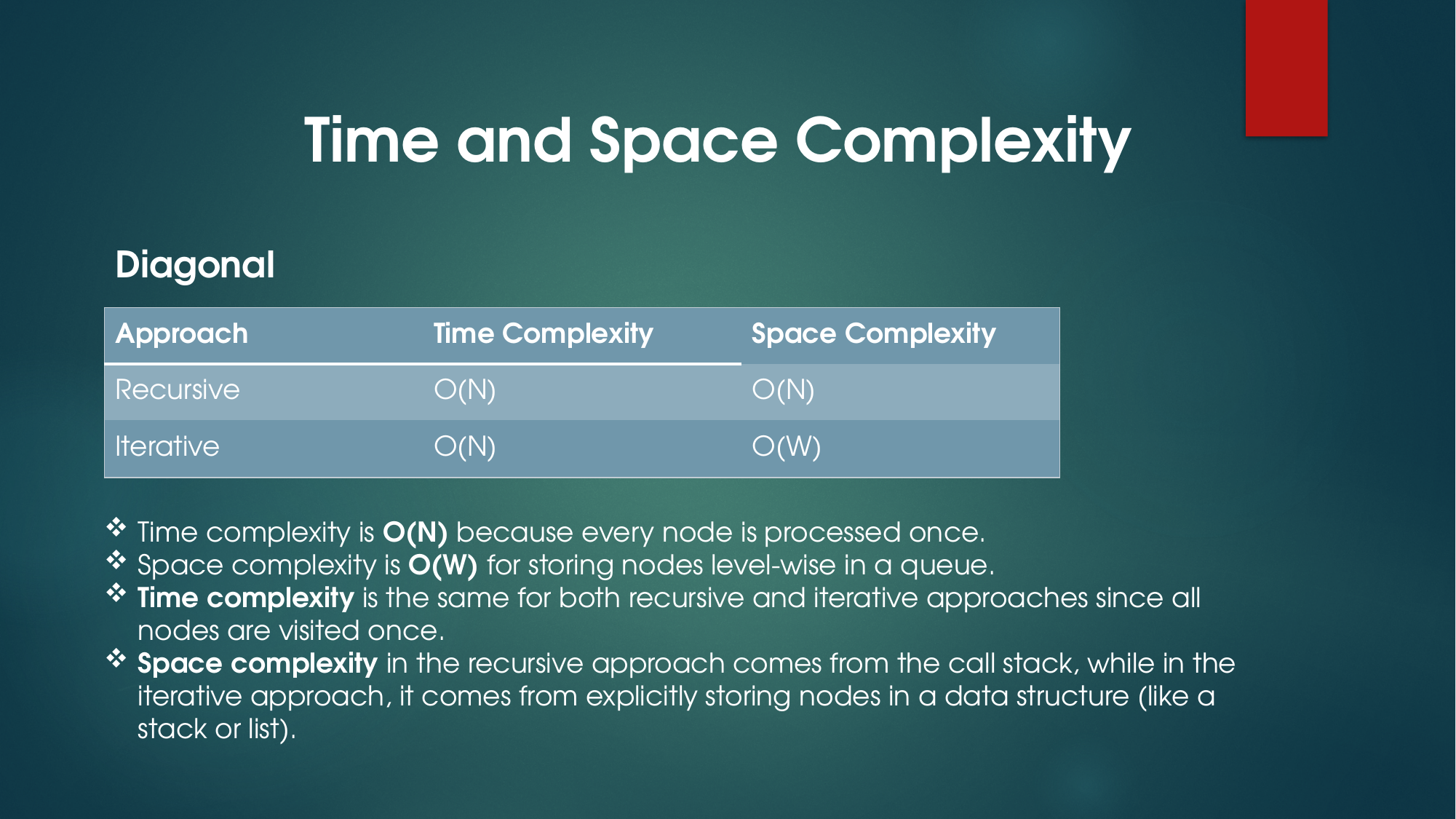

Time and Space Complexity
Diagonal
| Approach | Time Complexity | Space Complexity |
| --- | --- | --- |
| Recursive | O(N) | O(N) |
| Iterative | O(N) | O(W) |
Time complexity is O(N) because every node is processed once.
Space complexity is O(W) for storing nodes level-wise in a queue.
Time complexity is the same for both recursive and iterative approaches since all nodes are visited once.
Space complexity in the recursive approach comes from the call stack, while in the iterative approach, it comes from explicitly storing nodes in a data structure (like a stack or list).